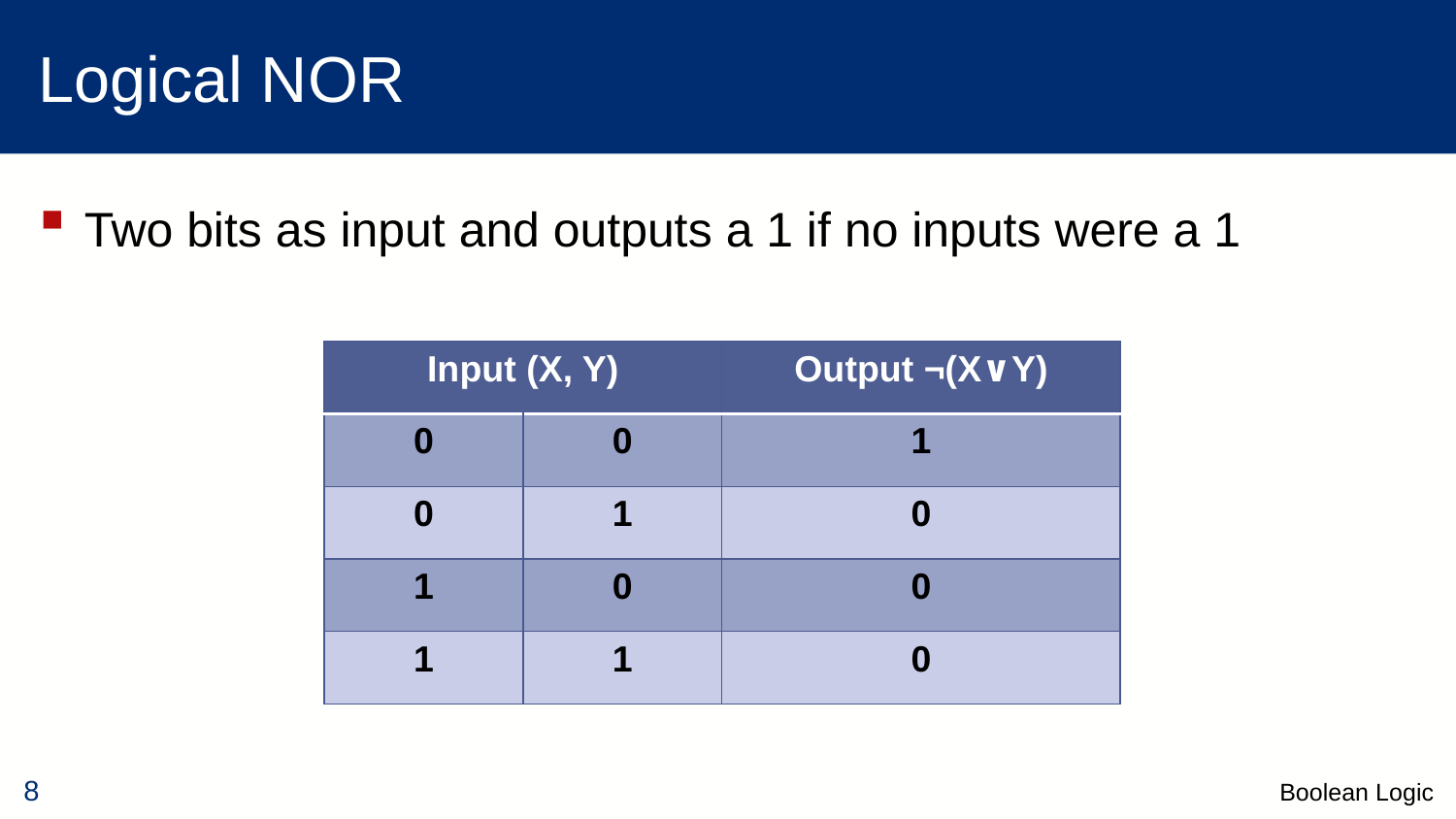

# Logical NOR
Two bits as input and outputs a 1 if no inputs were a 1

| Input (X, Y) |  | Output ¬(X∨Y) |
| --- | --- | --- |
| 0 | 0 | 1 |
| 0 | 1 | 0 |
| 1 | 0 | 0 |
| 1 | 1 | 0 |
Boolean Logic